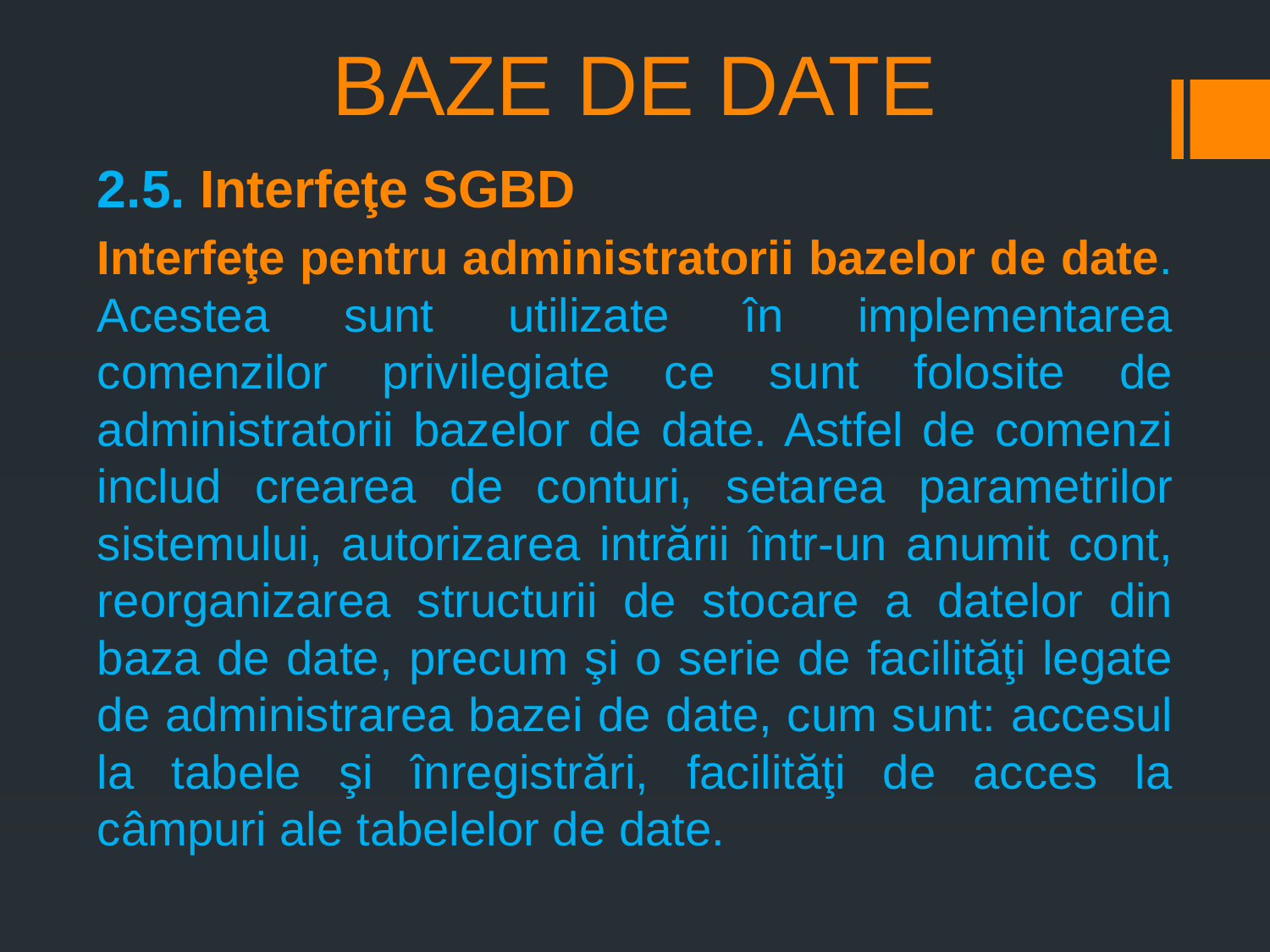

# BAZE DE DATE
2.5. Interfeţe SGBD
Interfeţe pentru administratorii bazelor de date. Acestea sunt utilizate în implementarea comenzilor privilegiate ce sunt folosite de administratorii bazelor de date. Astfel de comenzi includ crearea de conturi, setarea parametrilor sistemului, autorizarea intrării într-un anumit cont, reorganizarea structurii de stocare a datelor din baza de date, precum şi o serie de facilităţi legate de administrarea bazei de date, cum sunt: accesul la tabele şi înregistrări, facilităţi de acces la câmpuri ale tabelelor de date.